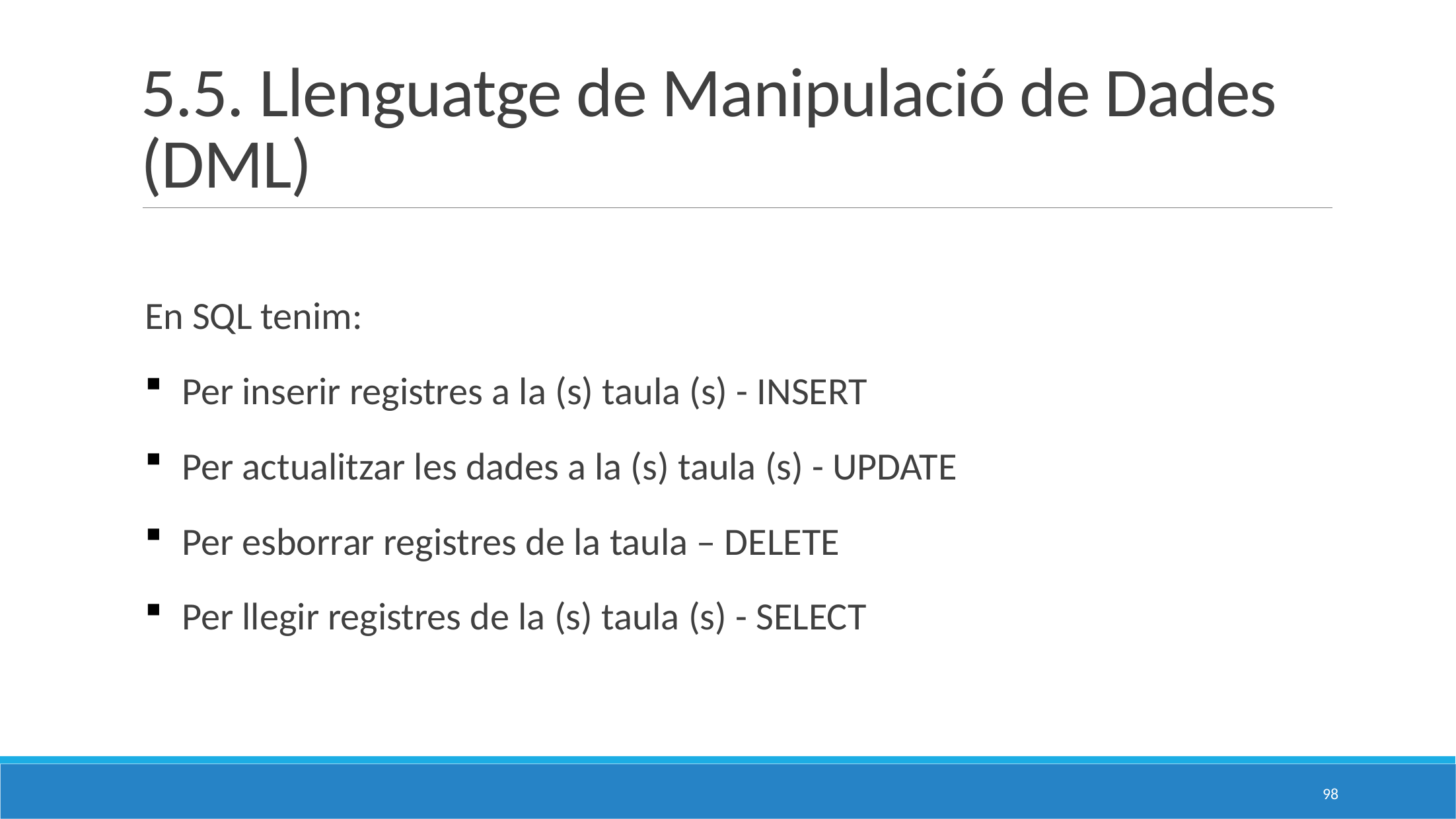

# 5.5. Llenguatge de Manipulació de Dades (DML)

En SQL tenim:
Per inserir registres a la (s) taula (s) - INSERT
Per actualitzar les dades a la (s) taula (s) - UPDATE
Per esborrar registres de la taula – DELETE
Per llegir registres de la (s) taula (s) - SELECT

98